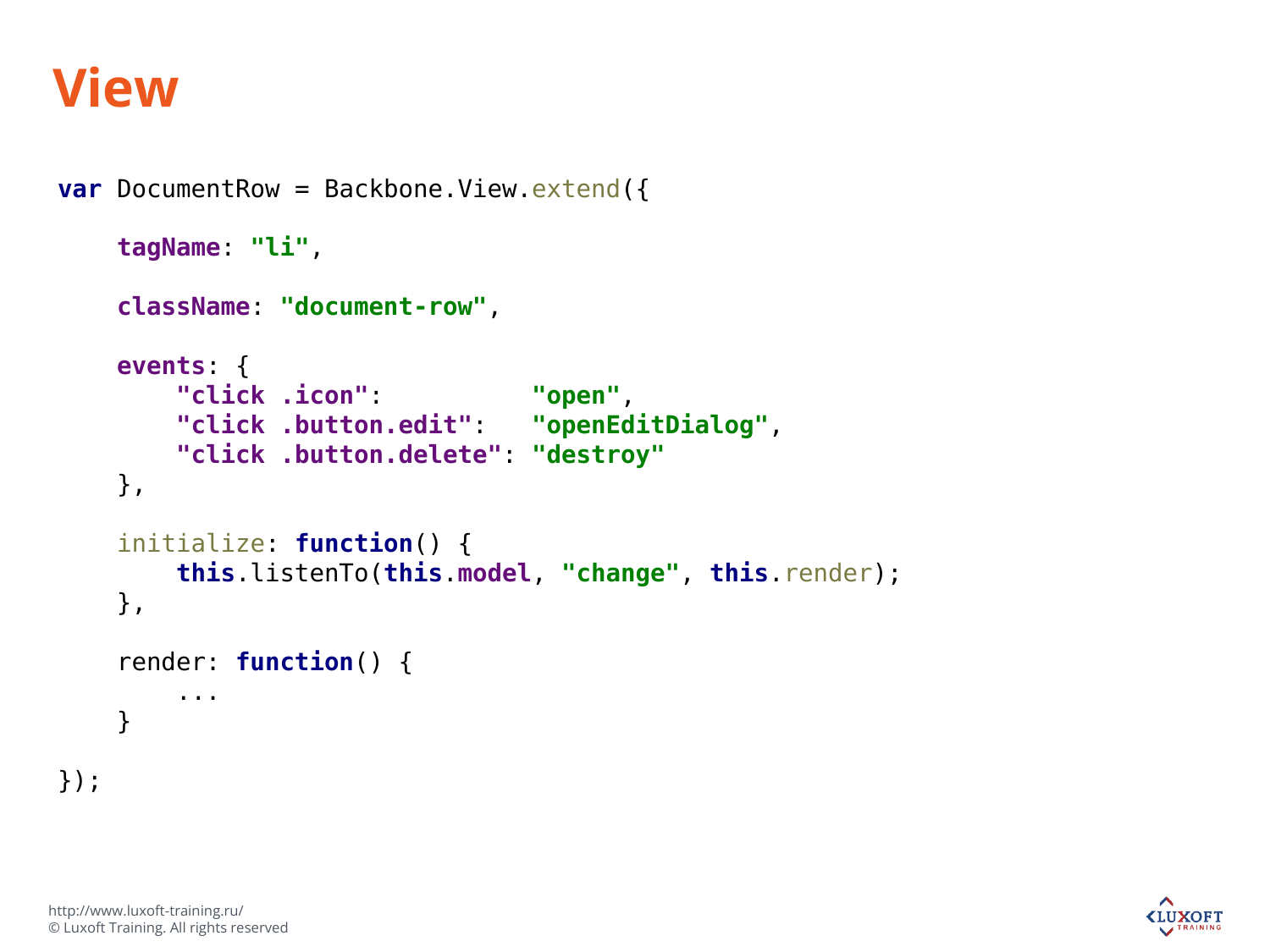

# View
var DocumentRow = Backbone.View.extend({
    tagName: "li",
    className: "document-row",
    events: {
        "click .icon":          "open",
        "click .button.edit":   "openEditDialog",
        "click .button.delete": "destroy"
    },
    initialize: function() {
        this.listenTo(this.model, "change", this.render);
    },
    render: function() {
        ...
    }
});